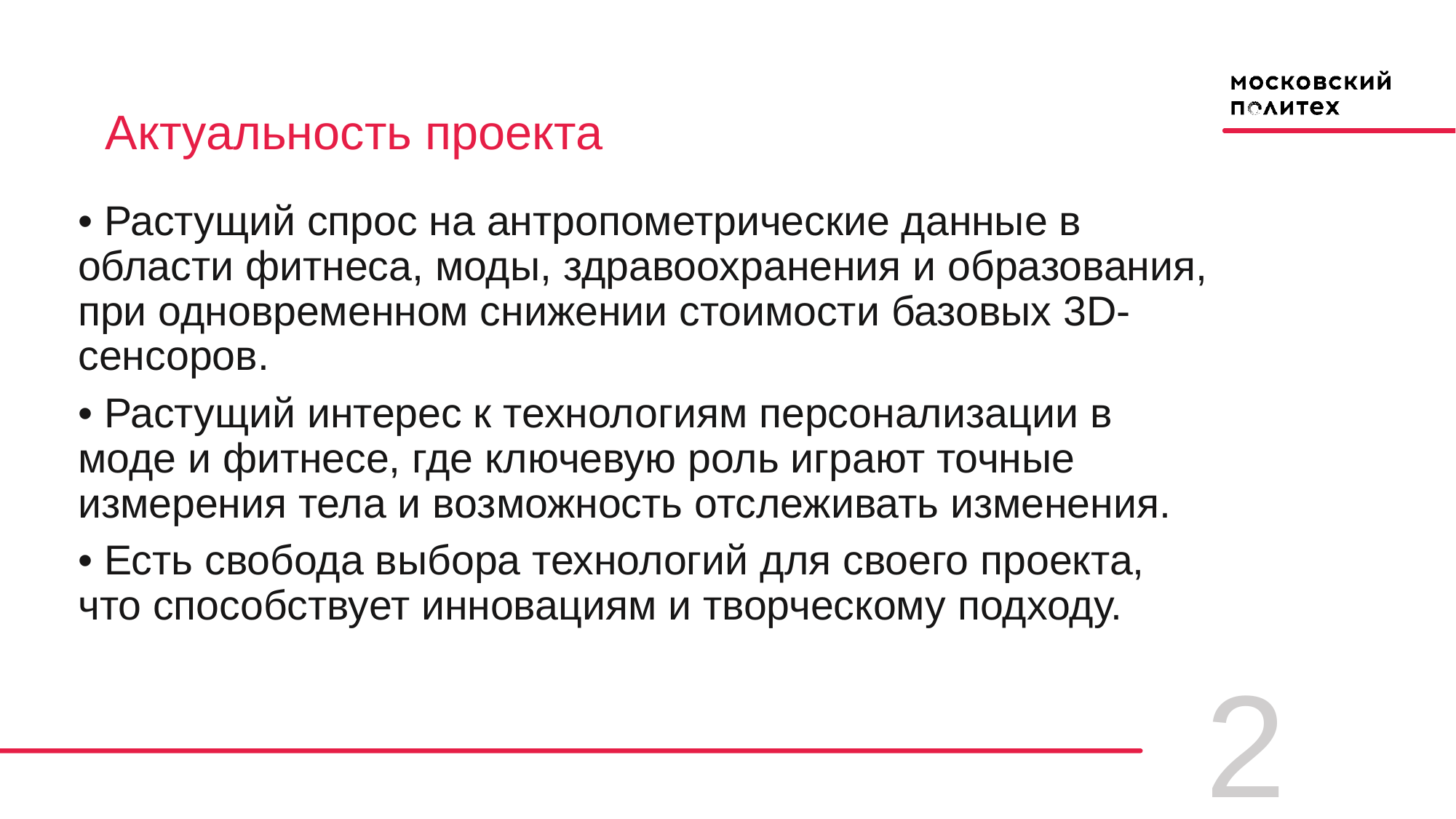

# Актуальность проекта

• Растущий спрос на антропометрические данные в области фитнеса, моды, здравоохранения и образования, при одновременном снижении стоимости базовых 3D-сенсоров.
• Растущий интерес к технологиям персонализации в моде и фитнесе, где ключевую роль играют точные измерения тела и возможность отслеживать изменения.
• Есть свобода выбора технологий для своего проекта, что способствует инновациям и творческому подходу.
2